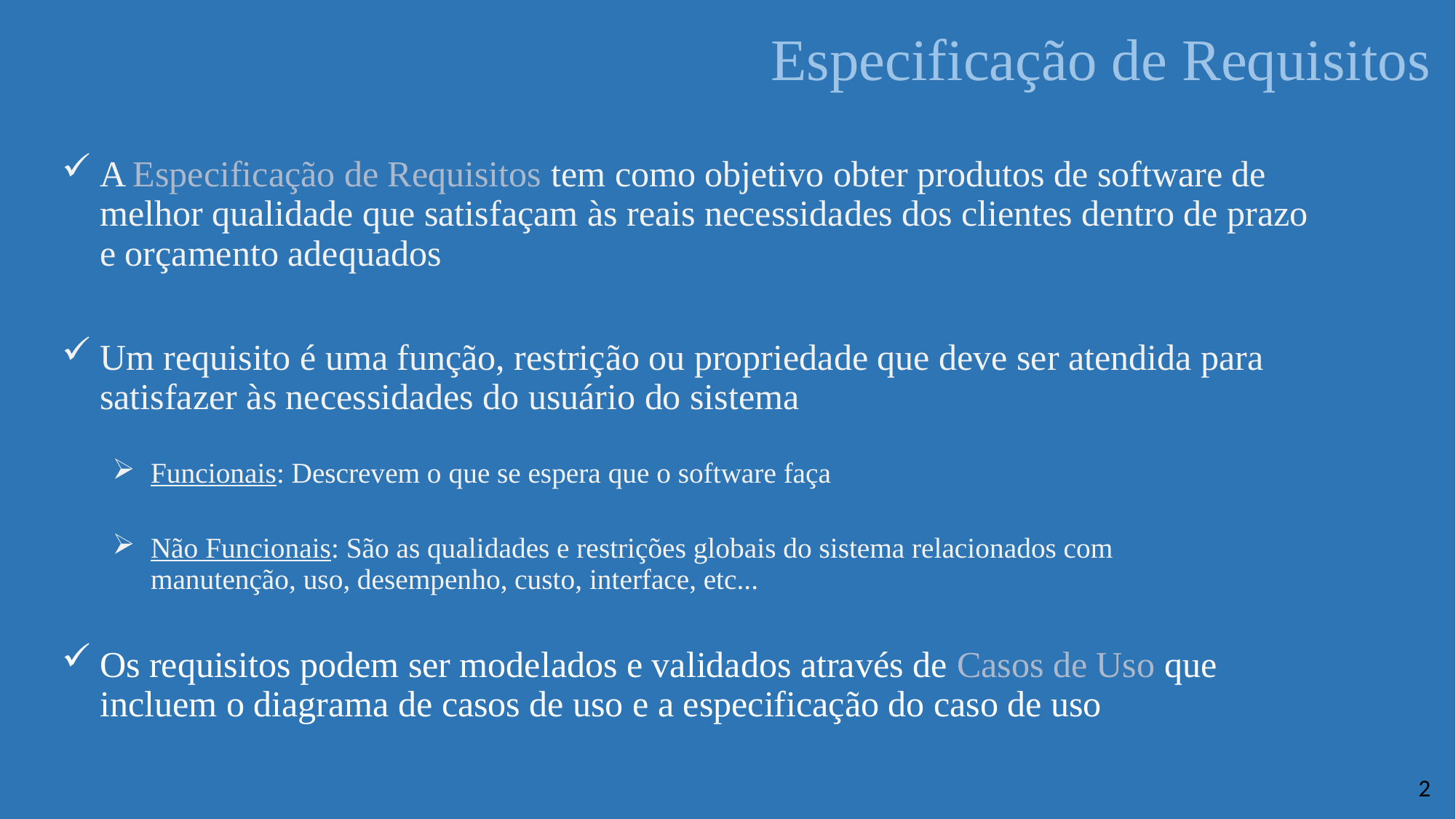

# Especificação de Requisitos
A Especificação de Requisitos tem como objetivo obter produtos de software de melhor qualidade que satisfaçam às reais necessidades dos clientes dentro de prazo e orçamento adequados

Um requisito é uma função, restrição ou propriedade que deve ser atendida para satisfazer às necessidades do usuário do sistema

Funcionais: Descrevem o que se espera que o software faça

Não Funcionais: São as qualidades e restrições globais do sistema relacionados com 			manutenção, uso, desempenho, custo, interface, etc...

Os requisitos podem ser modelados e validados através de Casos de Uso que incluem o diagrama de casos de uso e a especificação do caso de uso

2